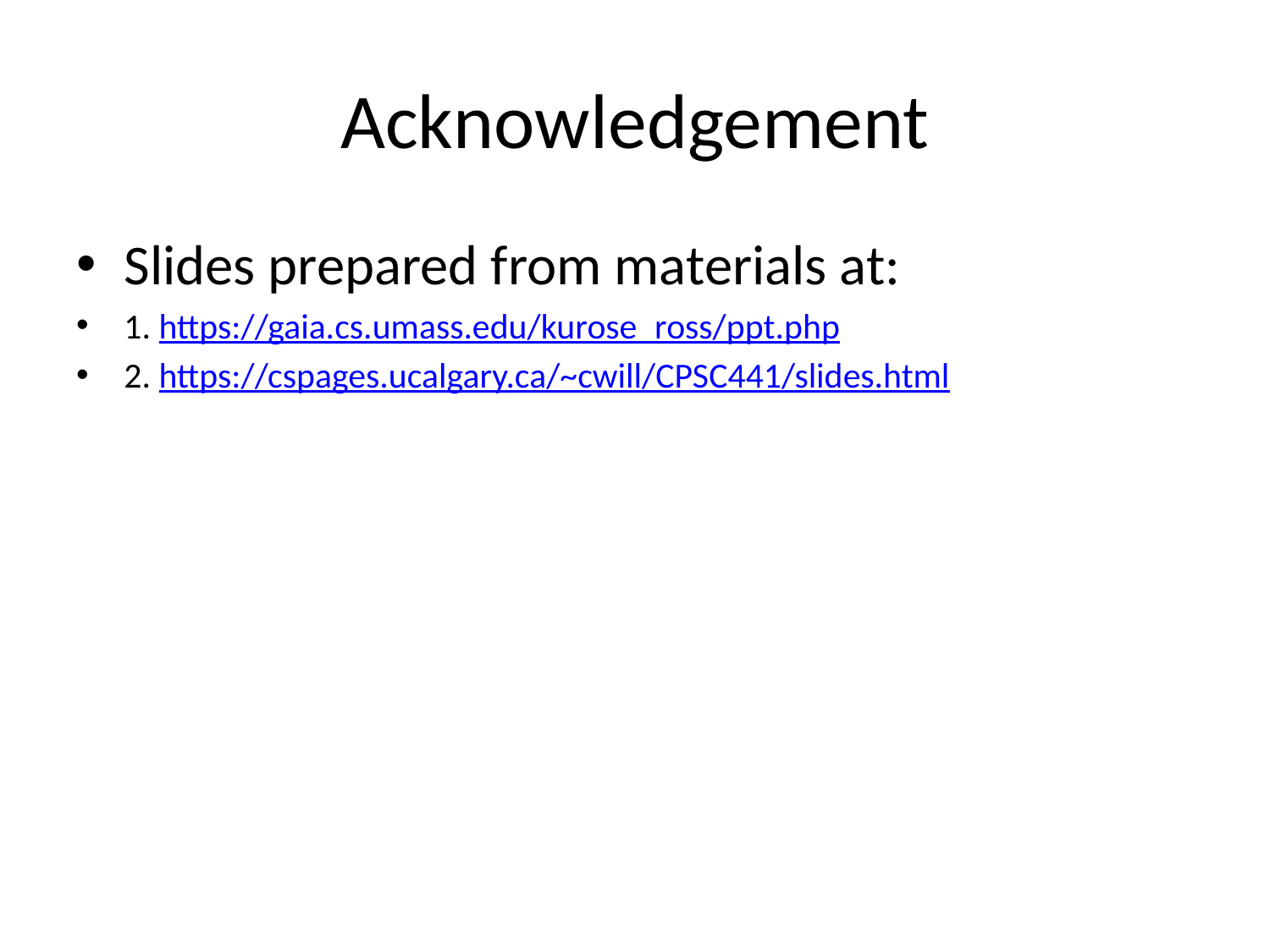

# Acknowledgement
Slides prepared from materials at:
1. https://gaia.cs.umass.edu/kurose_ross/ppt.php
2. https://cspages.ucalgary.ca/~cwill/CPSC441/slides.html